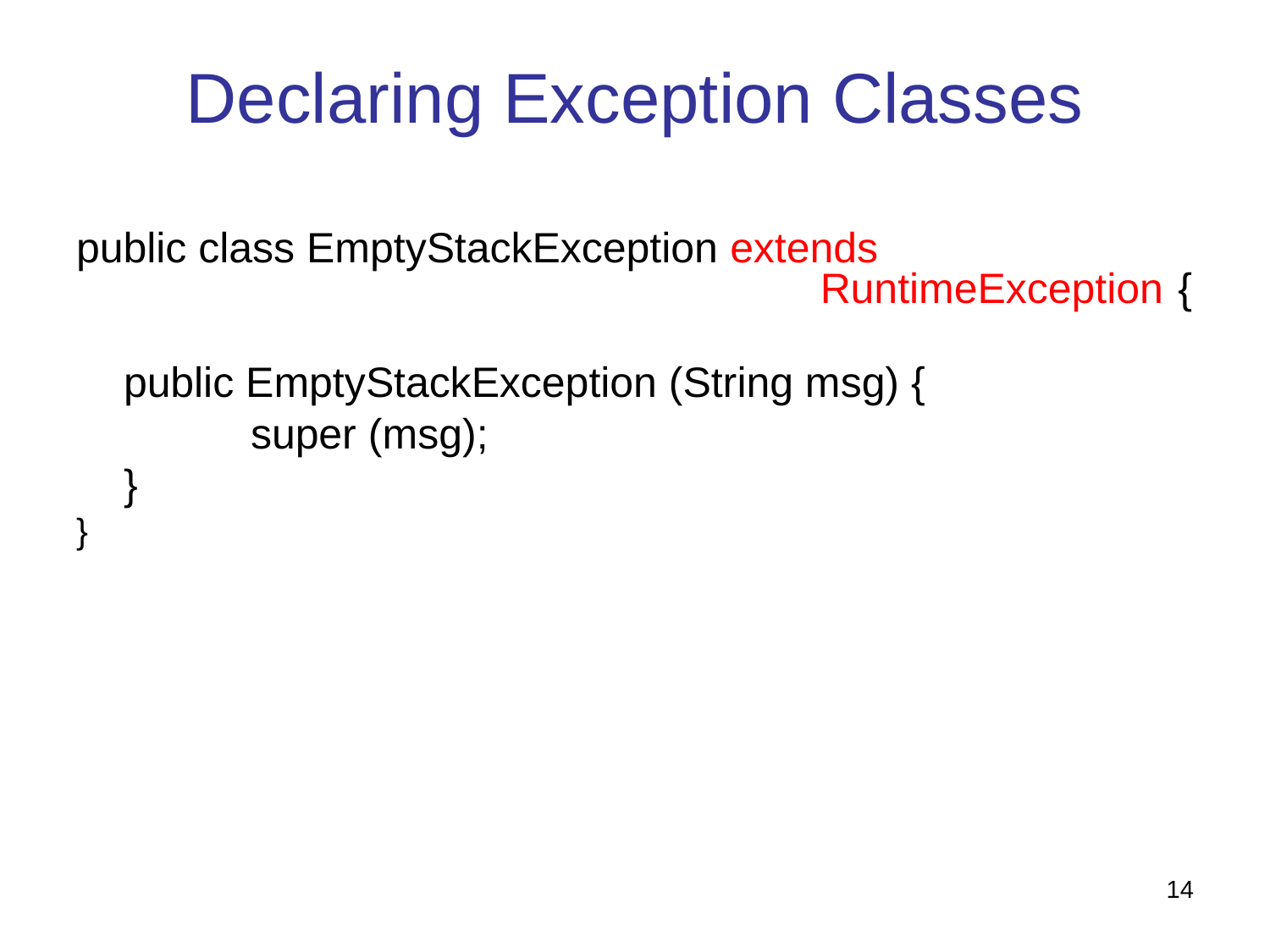

Declaring Exception Classes
public class EmptyStackException extends
                                                           RuntimeException {

  	public EmptyStackException (String msg) {
      	super (msg);
  	}
}
14